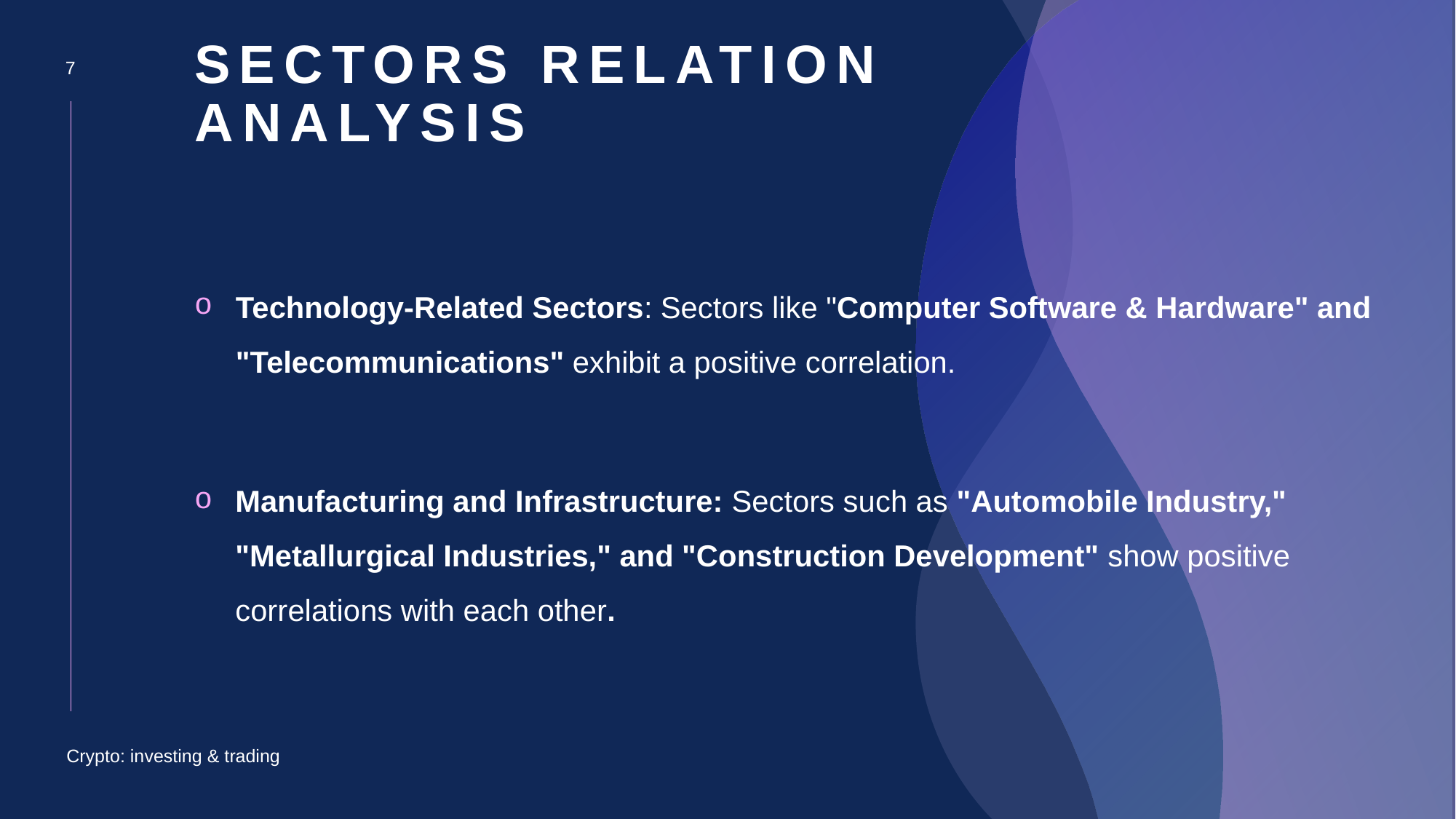

# SECTORS RELATION ANALYSIS
7
Technology-Related Sectors: Sectors like "Computer Software & Hardware" and "Telecommunications" exhibit a positive correlation.

Manufacturing and Infrastructure: Sectors such as "Automobile Industry," "Metallurgical Industries," and "Construction Development" show positive correlations with each other.
Crypto: investing & trading